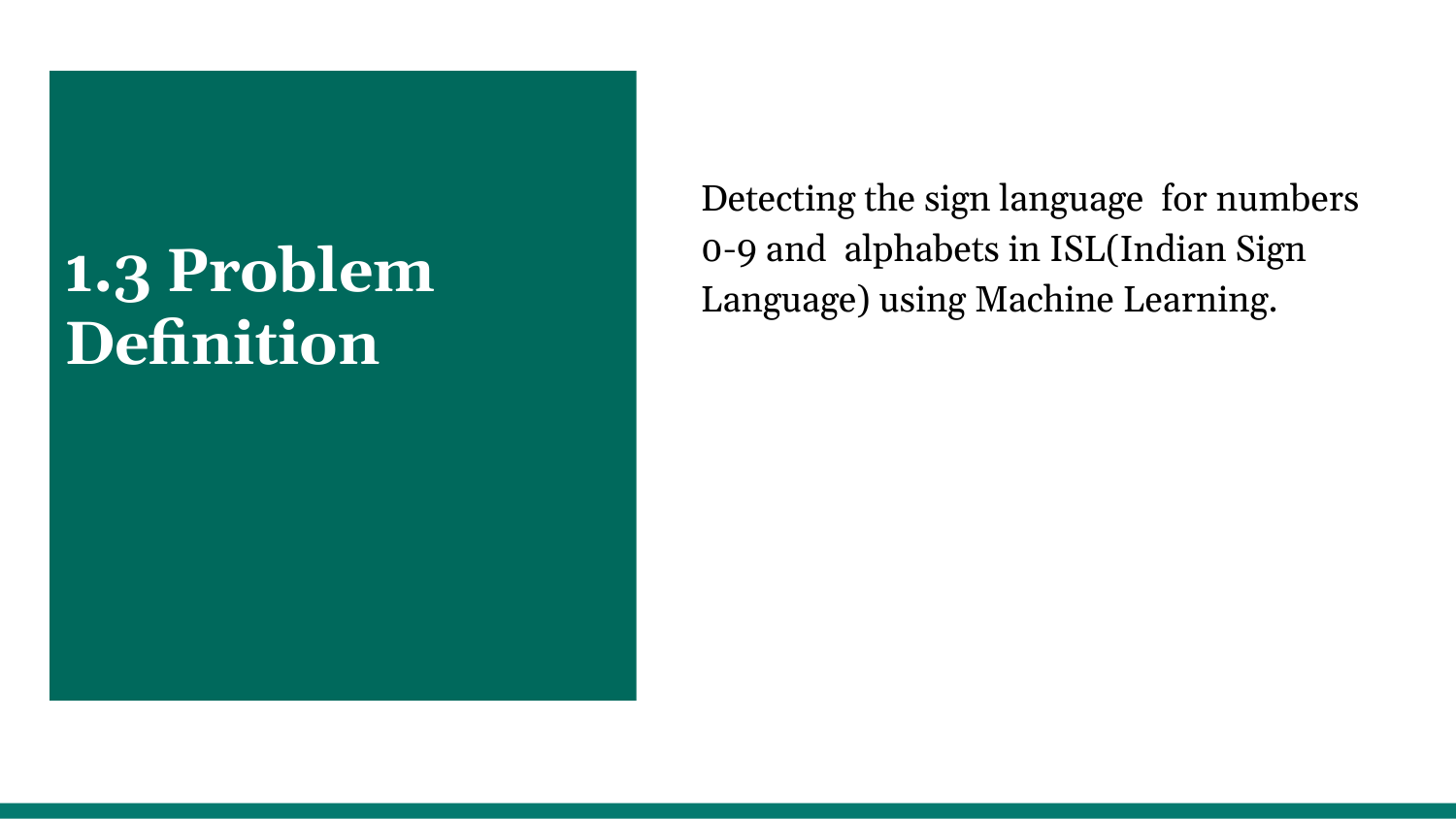

1.3 Problem      Definition

Detecting the sign language  for numbers 0-9 and  alphabets in ISL(Indian Sign Language) using Machine Learning.